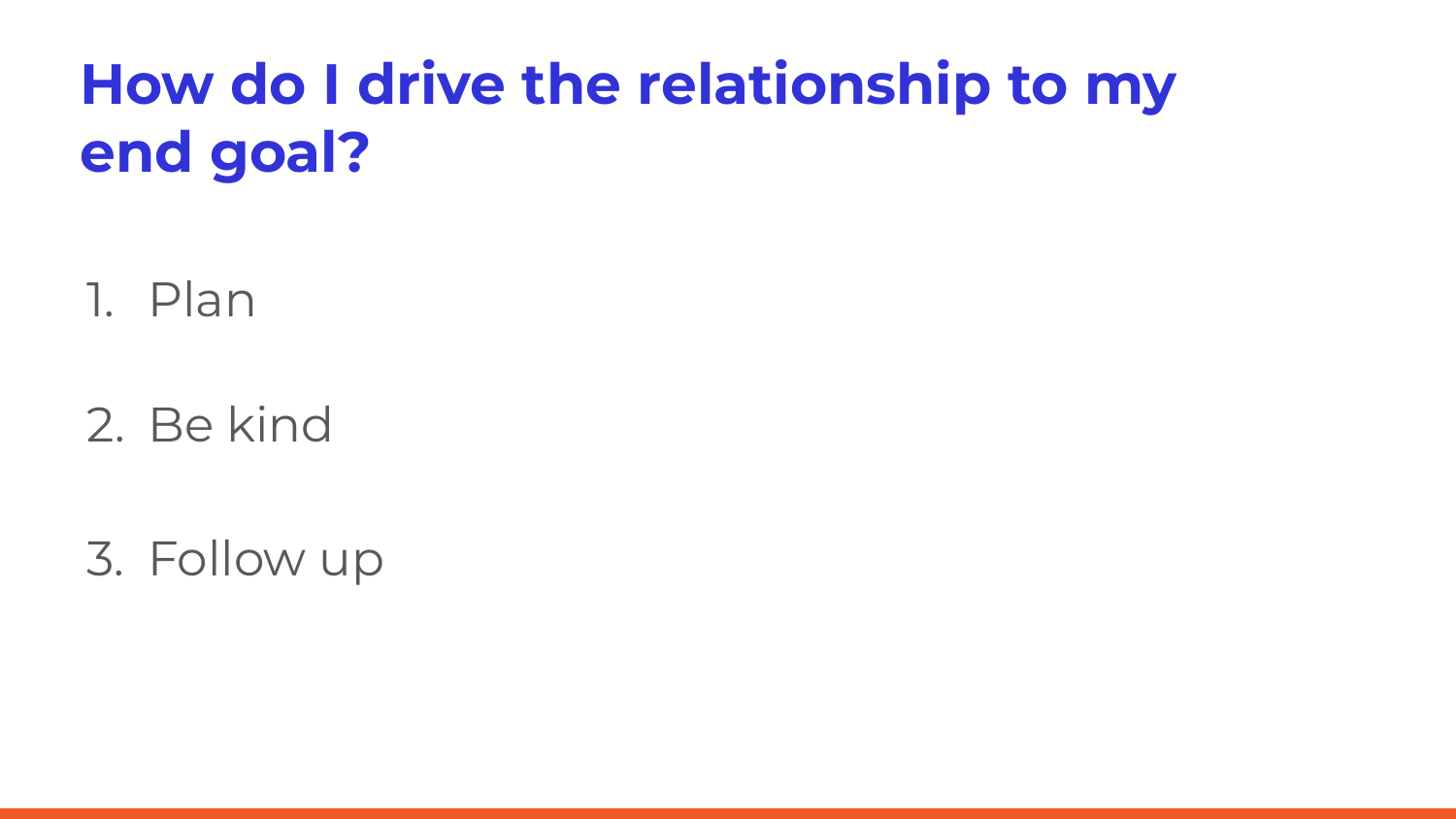

How do I drive the relationship to my end goal?
Plan
Be kind
Follow up